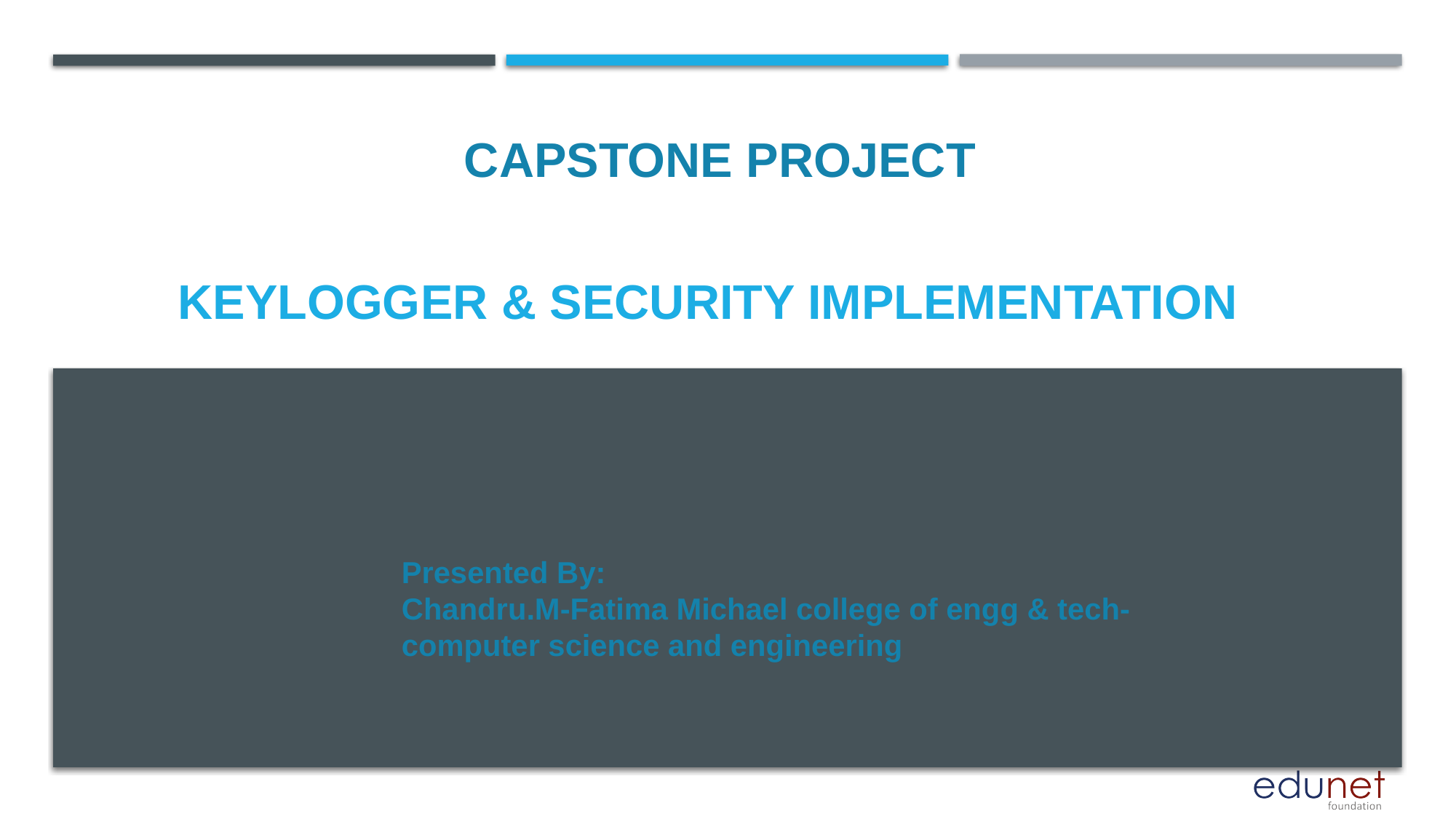

CAPSTONE PROJECT
# Keylogger & security implementation
Presented By:
Chandru.M-Fatima Michael college of engg & tech-
computer science and engineering